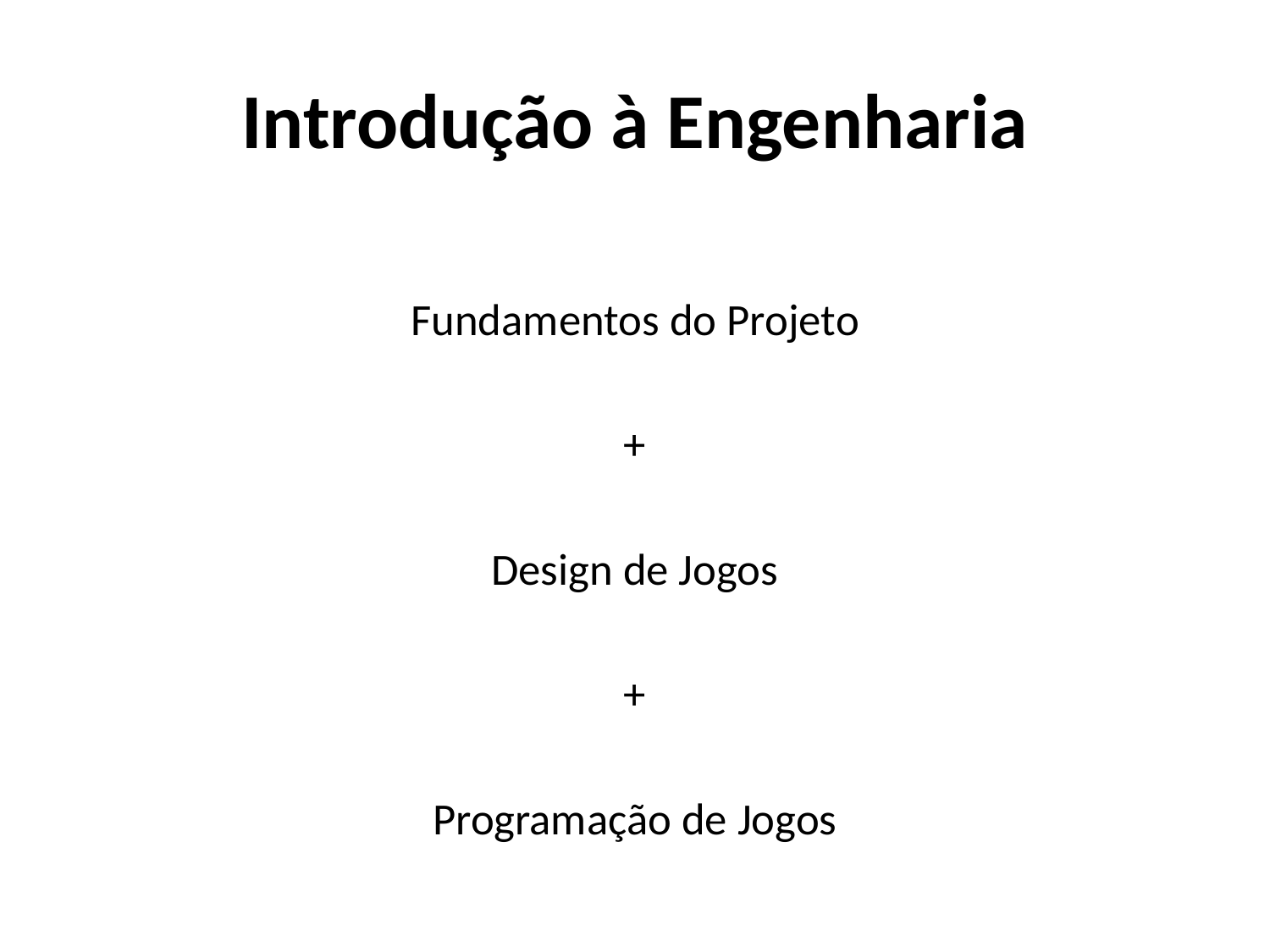

# Introdução à Engenharia

Fundamentos do Projeto

+

Design de Jogos

+

Programação de Jogos